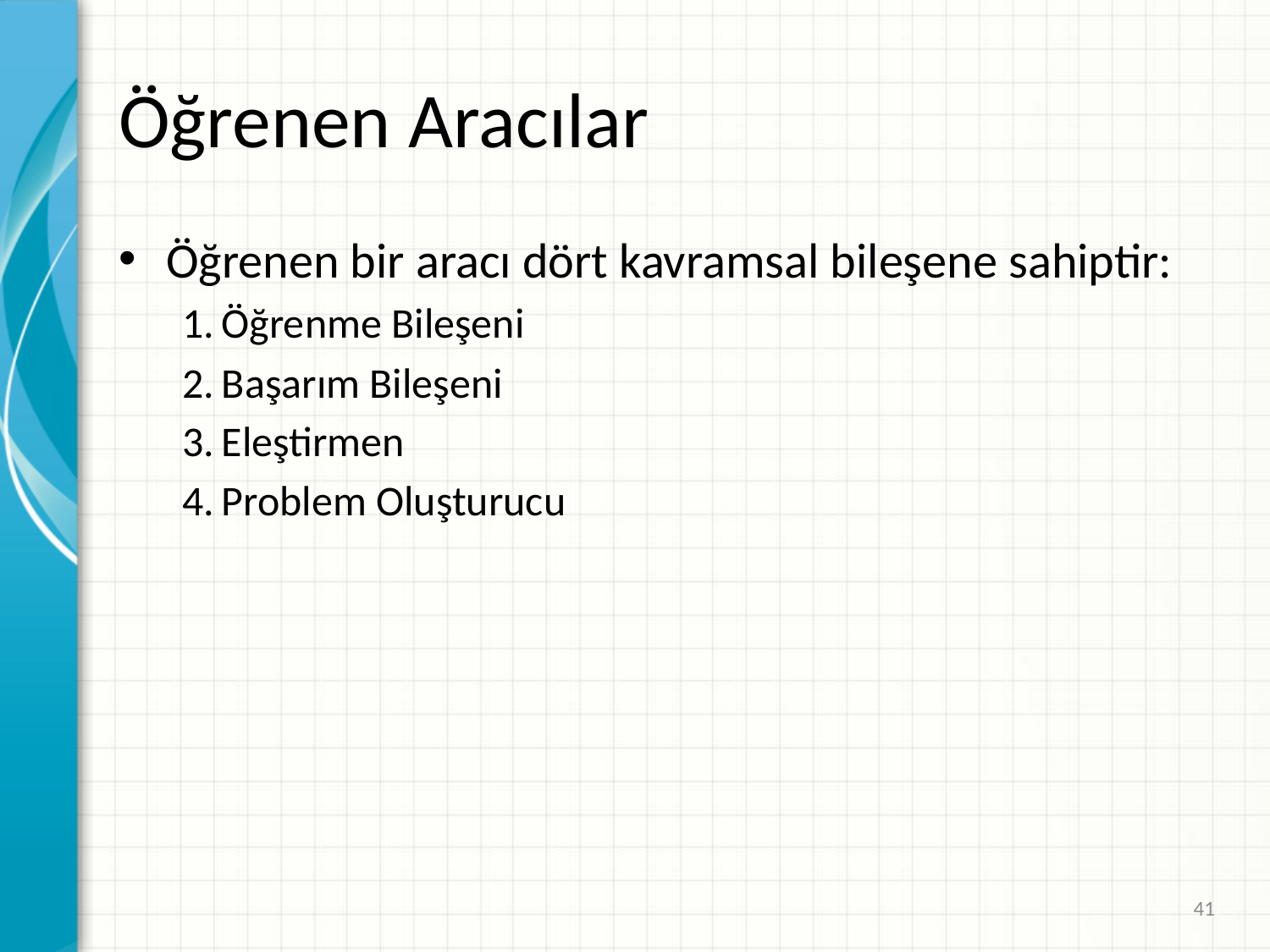

# Öğrenen Aracılar
Öğrenen bir aracı dört kavramsal bileşene sahiptir:
Öğrenme Bileşeni
Başarım Bileşeni
Eleştirmen
Problem Oluşturucu

41